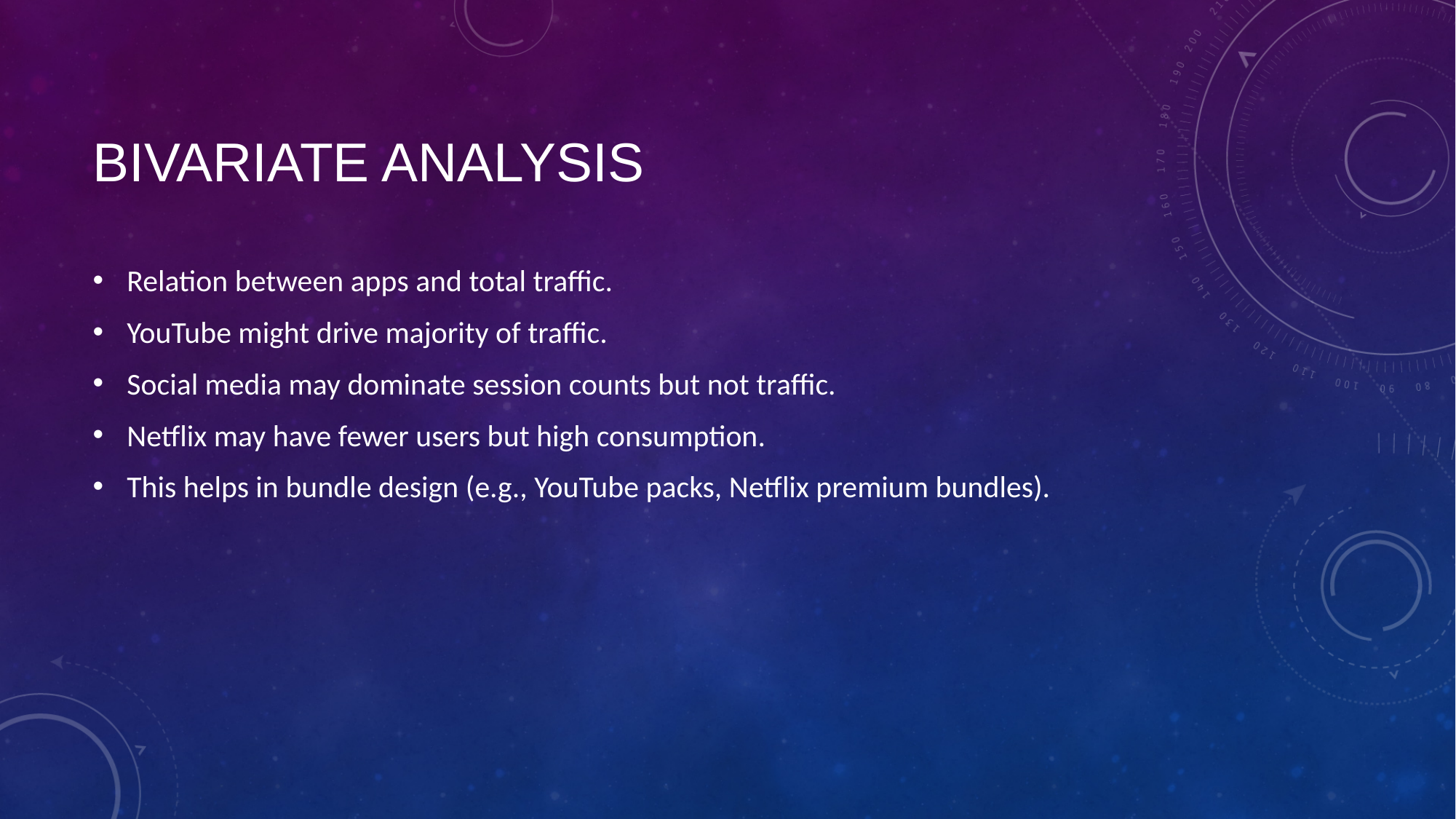

# Bivariate Analysis
Relation between apps and total traffic.
YouTube might drive majority of traffic.
Social media may dominate session counts but not traffic.
Netflix may have fewer users but high consumption.
This helps in bundle design (e.g., YouTube packs, Netflix premium bundles).